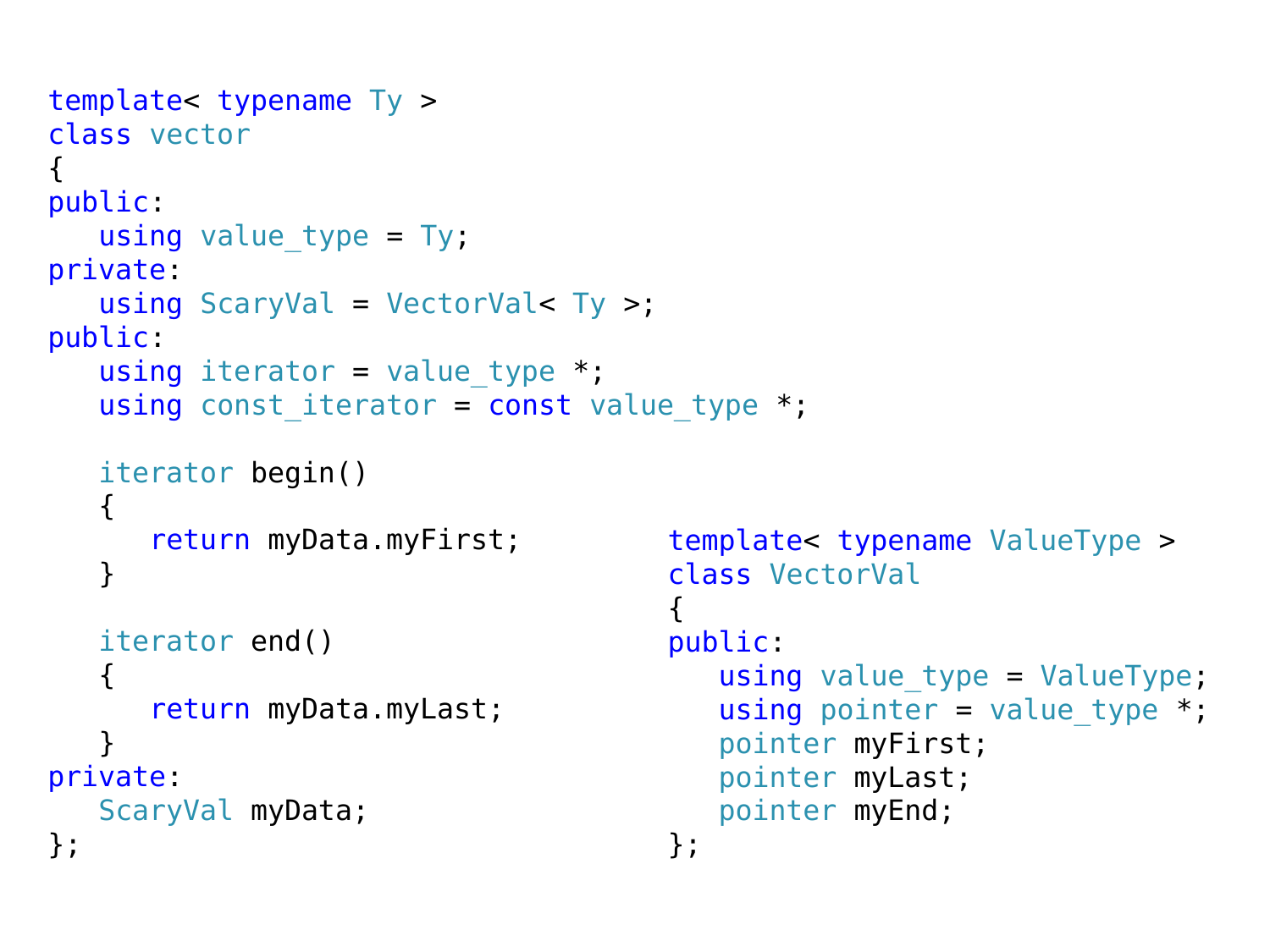

template< typename Ty >
class vector
{
public:
   using value_type = Ty;
private:
   using ScaryVal = VectorVal< Ty >;
public:
   using iterator = value_type *;
   using const_iterator = const value_type *;

   iterator begin()
   {
      return myData.myFirst;
   }

   iterator end()
   {
      return myData.myLast;
   }
private:
   ScaryVal myData;
};
template< typename ValueType >
class VectorVal
{
public:
   using value_type = ValueType;
   using pointer = value_type *;
   pointer myFirst;
   pointer myLast;
   pointer myEnd;
};